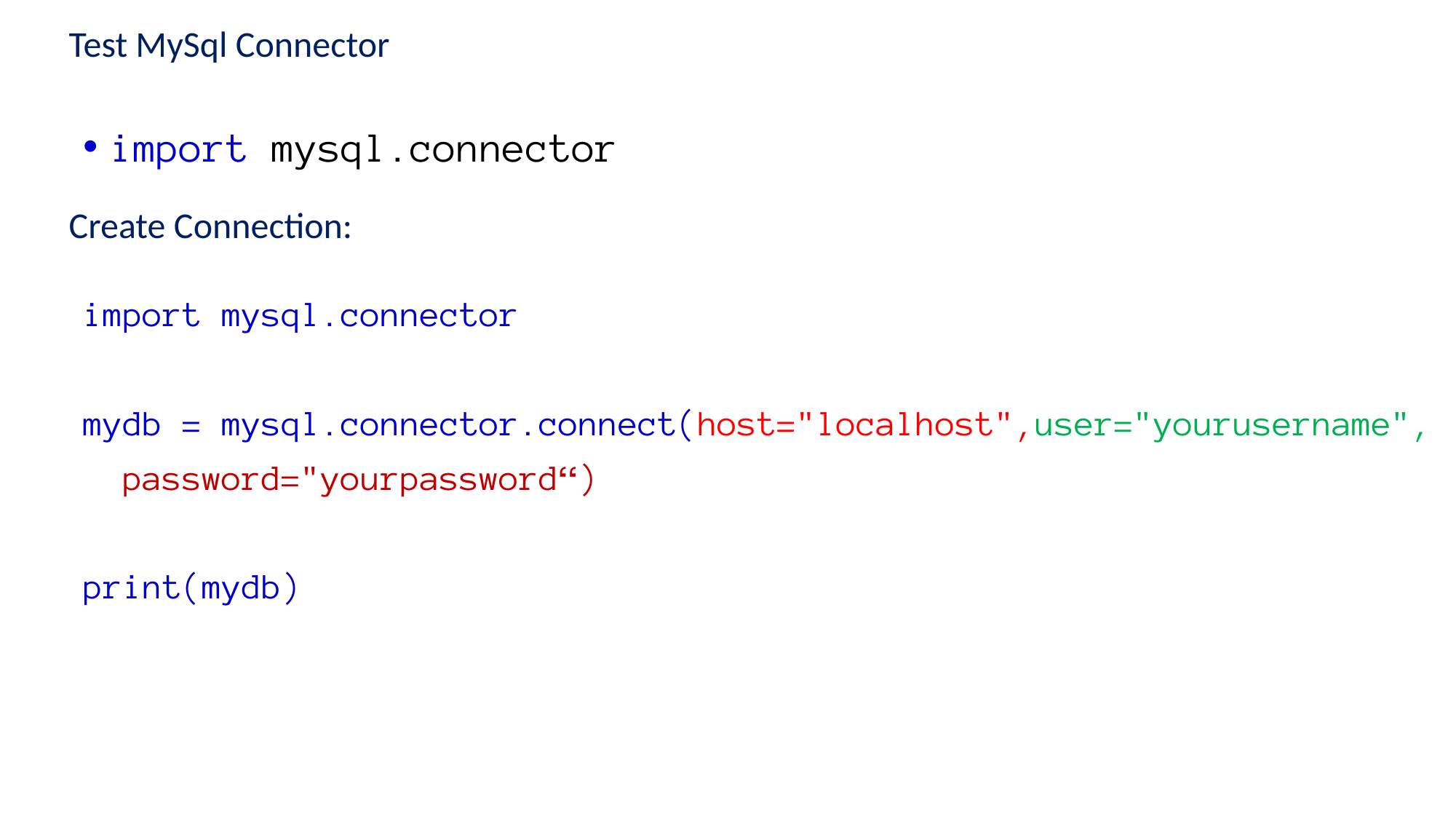

# Test MySql Connector
import mysql.connector
Create Connection:
import mysql.connector

mydb = mysql.connector.connect(host="localhost",user="yourusername",
  password="yourpassword“)

print(mydb)